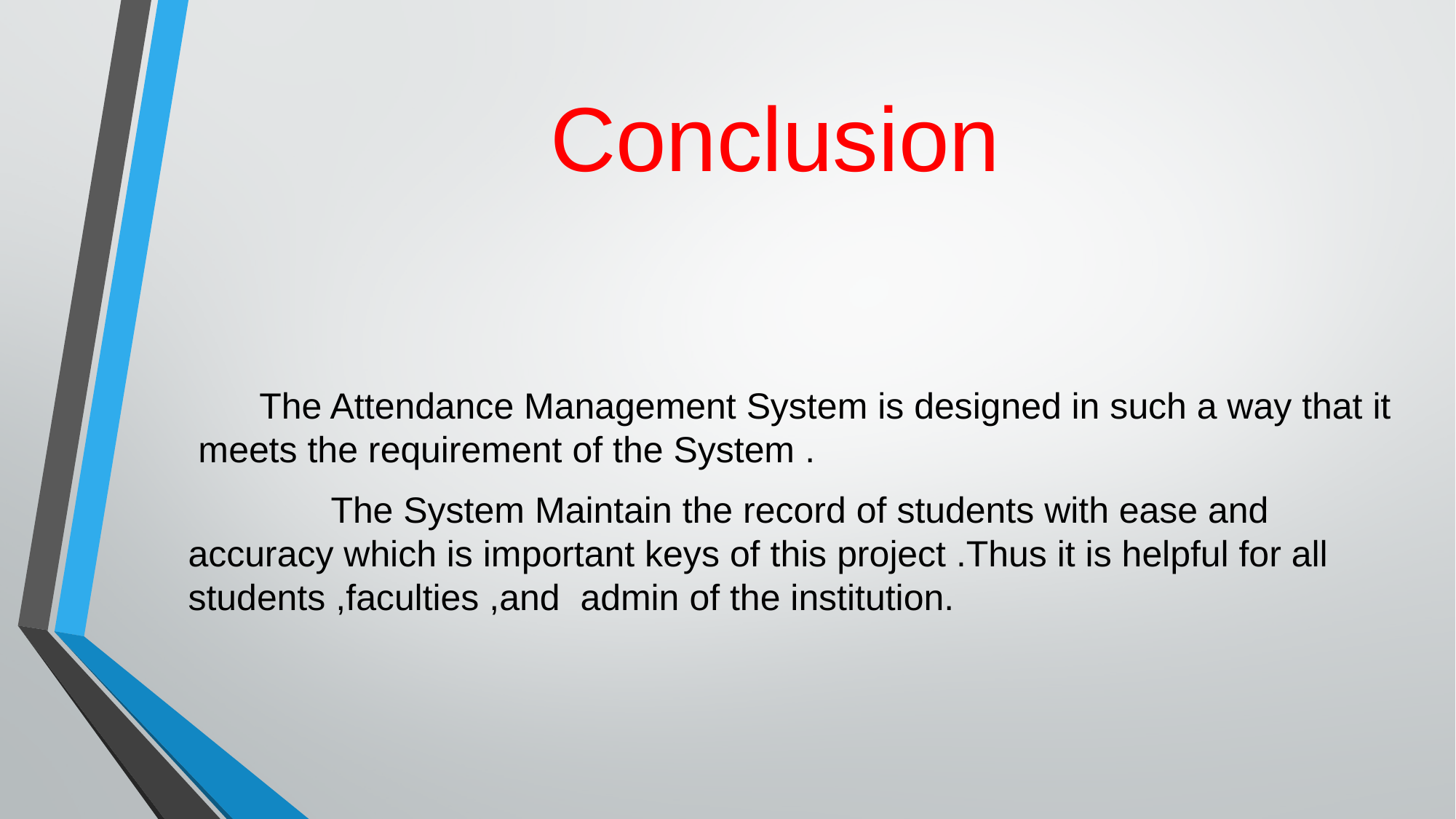

# Conclusion
       The Attendance Management System is designed in such a way that it    meets the requirement of the System .
              The System Maintain the record of students with ease and accuracy which is important keys of this project .Thus it is helpful for all students ,faculties ,and  admin of the institution.